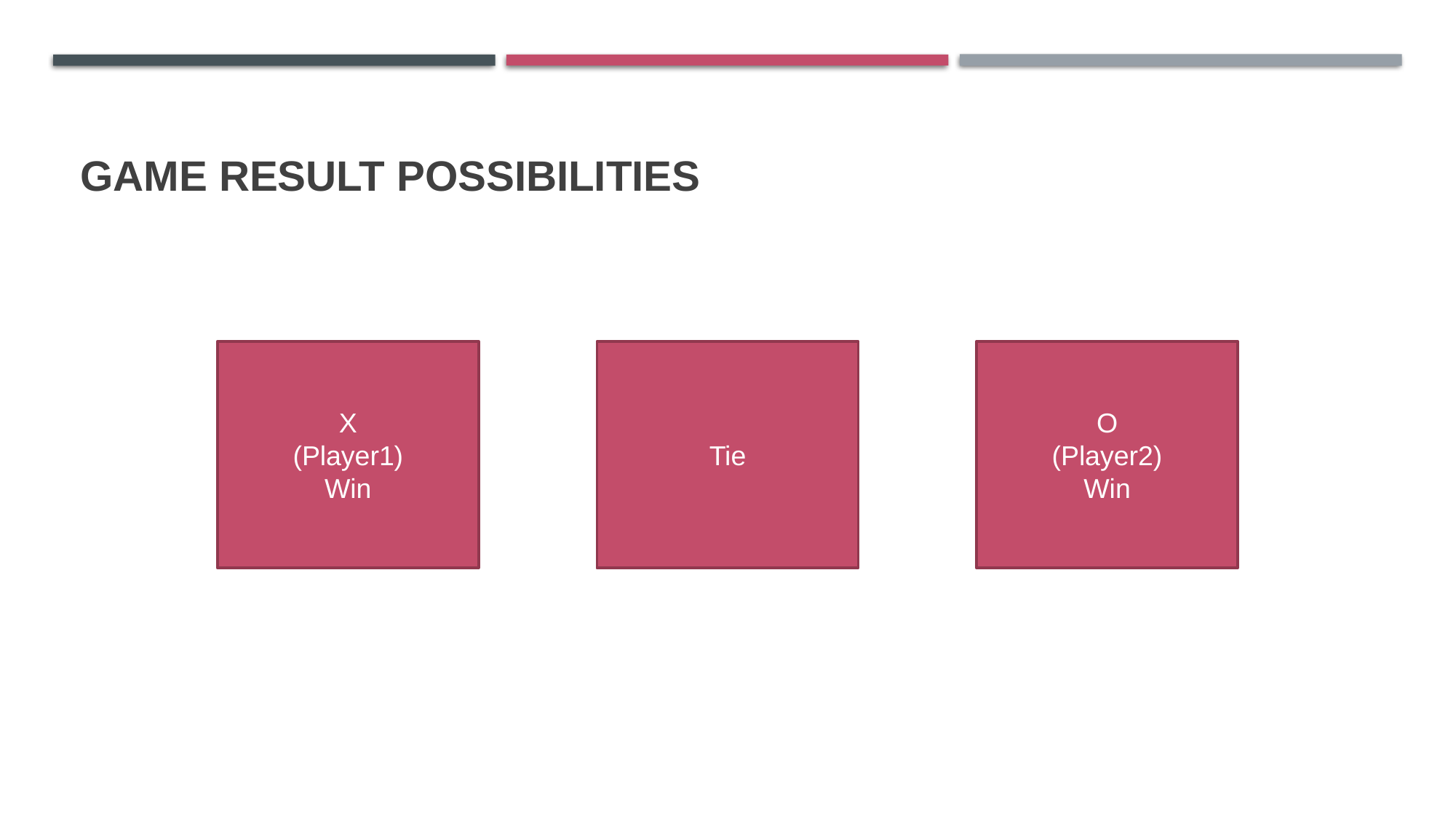

# Game result possibilities
X
(Player1)
Win
Tie
O
(Player2)
Win